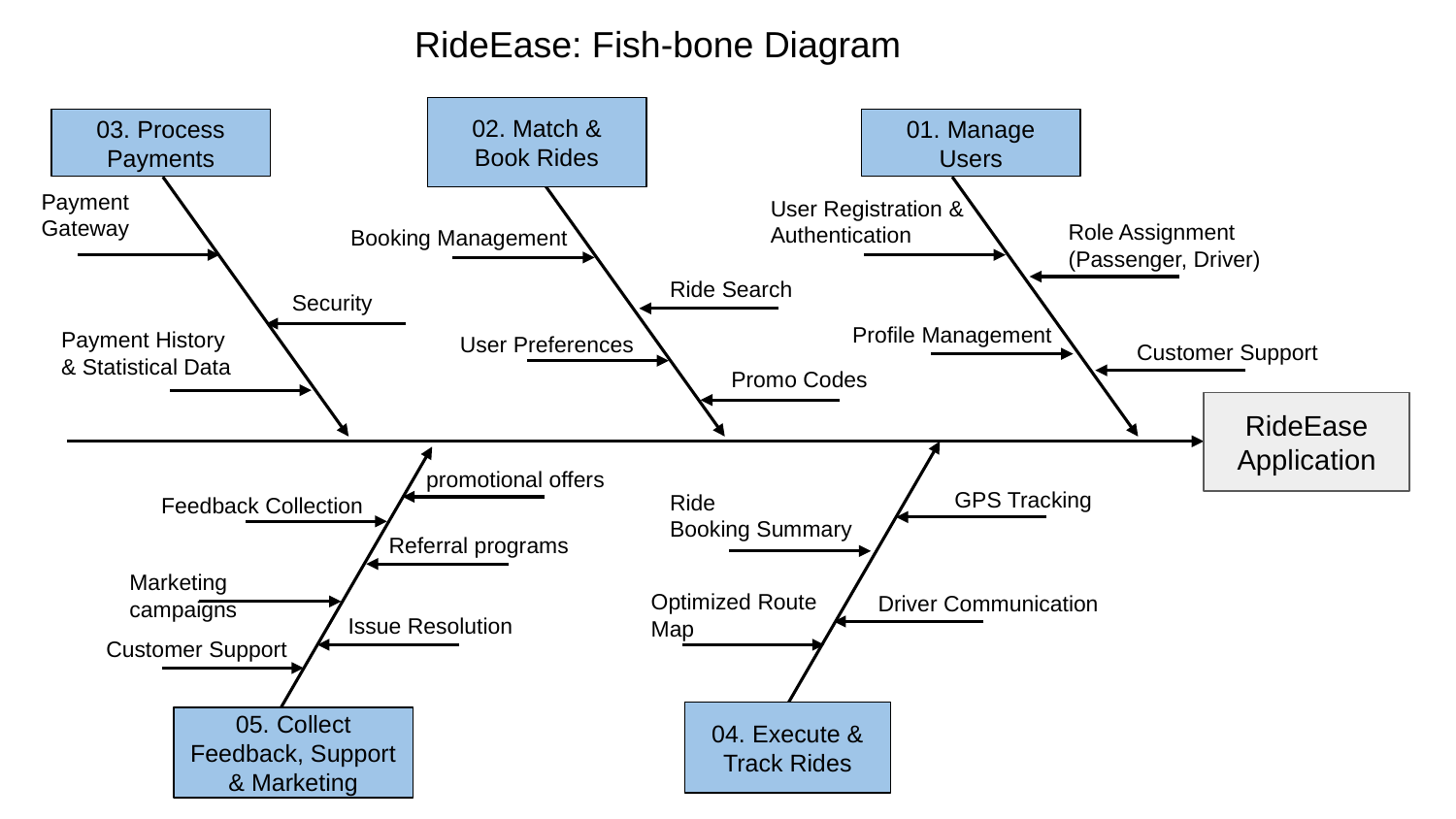

RideEase: Fish-bone Diagram
02. Match & Book Rides
03. Process Payments
01. Manage Users
Payment Gateway
User Registration & Authentication
Role Assignment (Passenger, Driver)
Booking Management
Ride Search
Security
Profile Management
Payment History
& Statistical Data
User Preferences
Customer Support
Promo Codes

RideEase
Application
 promotional offers
GPS Tracking
Ride
Booking Summary
Feedback Collection
Referral programs
Marketing campaigns
Optimized Route Map
Driver Communication
Issue Resolution
Customer Support
04. Execute & Track Rides
05. Collect Feedback, Support & Marketing